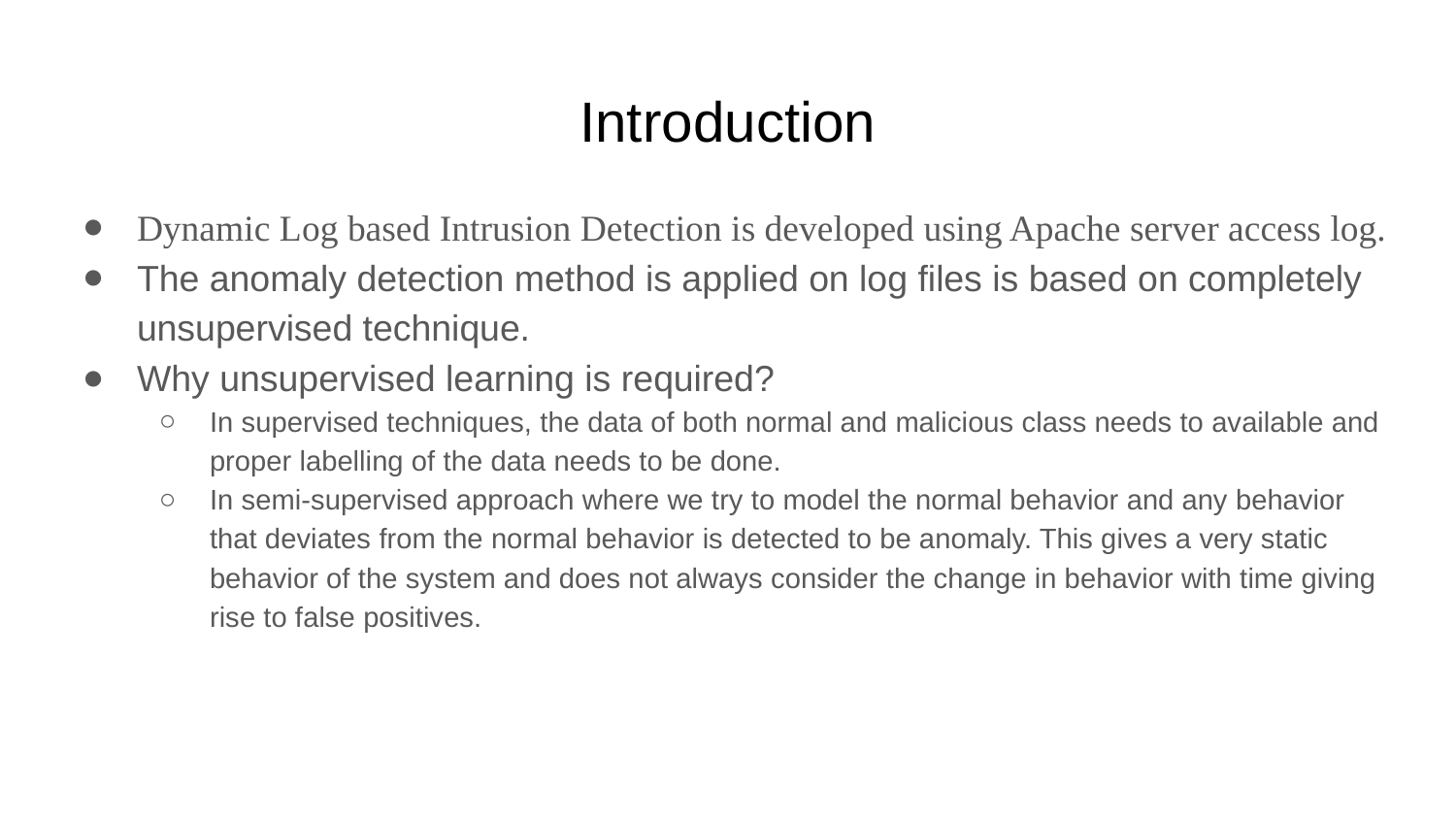

# Introduction
Dynamic Log based Intrusion Detection is developed using Apache server access log.
The anomaly detection method is applied on log files is based on completely unsupervised technique.
Why unsupervised learning is required?
In supervised techniques, the data of both normal and malicious class needs to available and proper labelling of the data needs to be done.
In semi-supervised approach where we try to model the normal behavior and any behavior that deviates from the normal behavior is detected to be anomaly. This gives a very static behavior of the system and does not always consider the change in behavior with time giving rise to false positives.